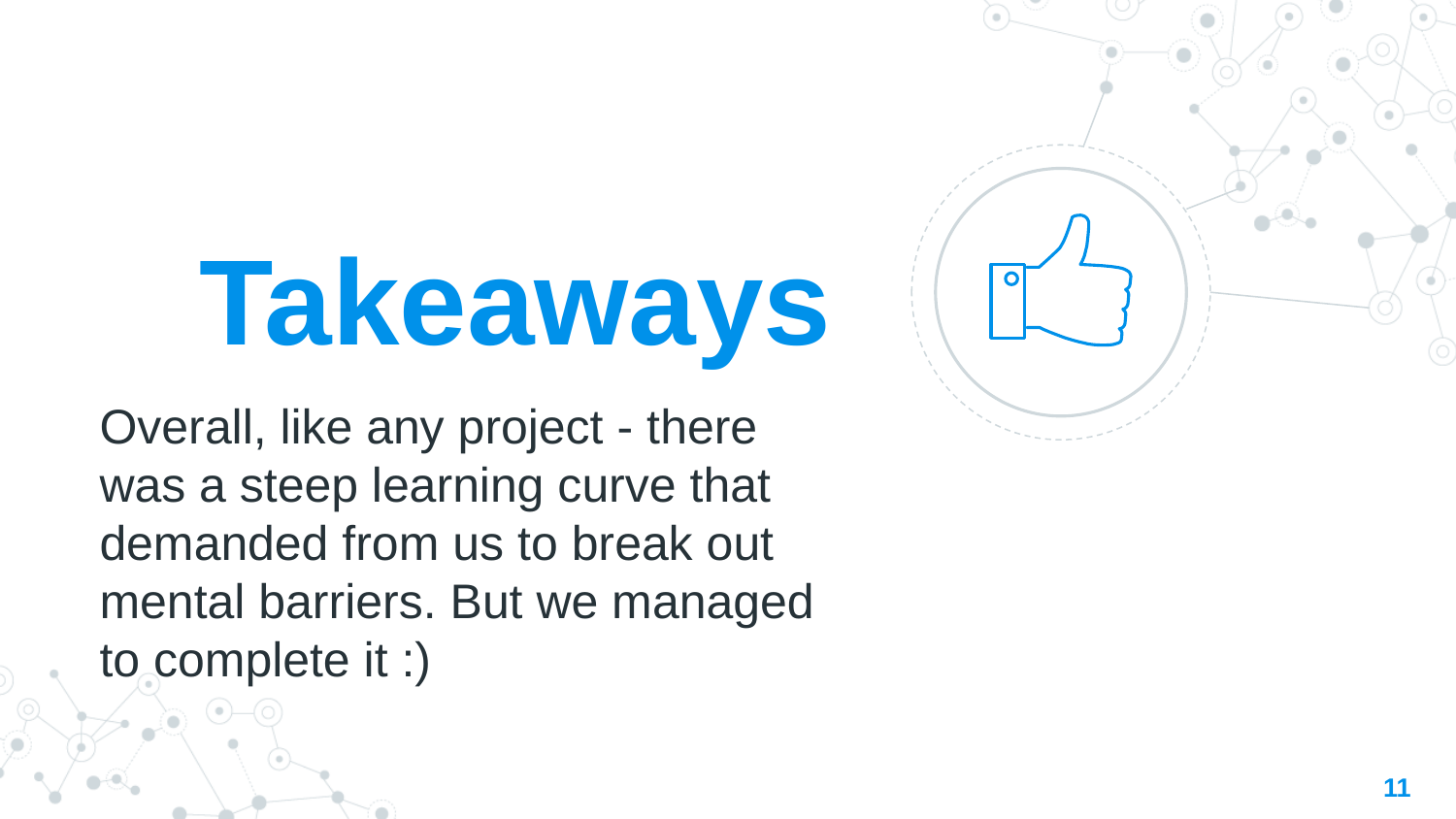

Takeaways

Overall, like any project - there was a steep learning curve that demanded from us to break out mental barriers. But we managed to complete it :)
11